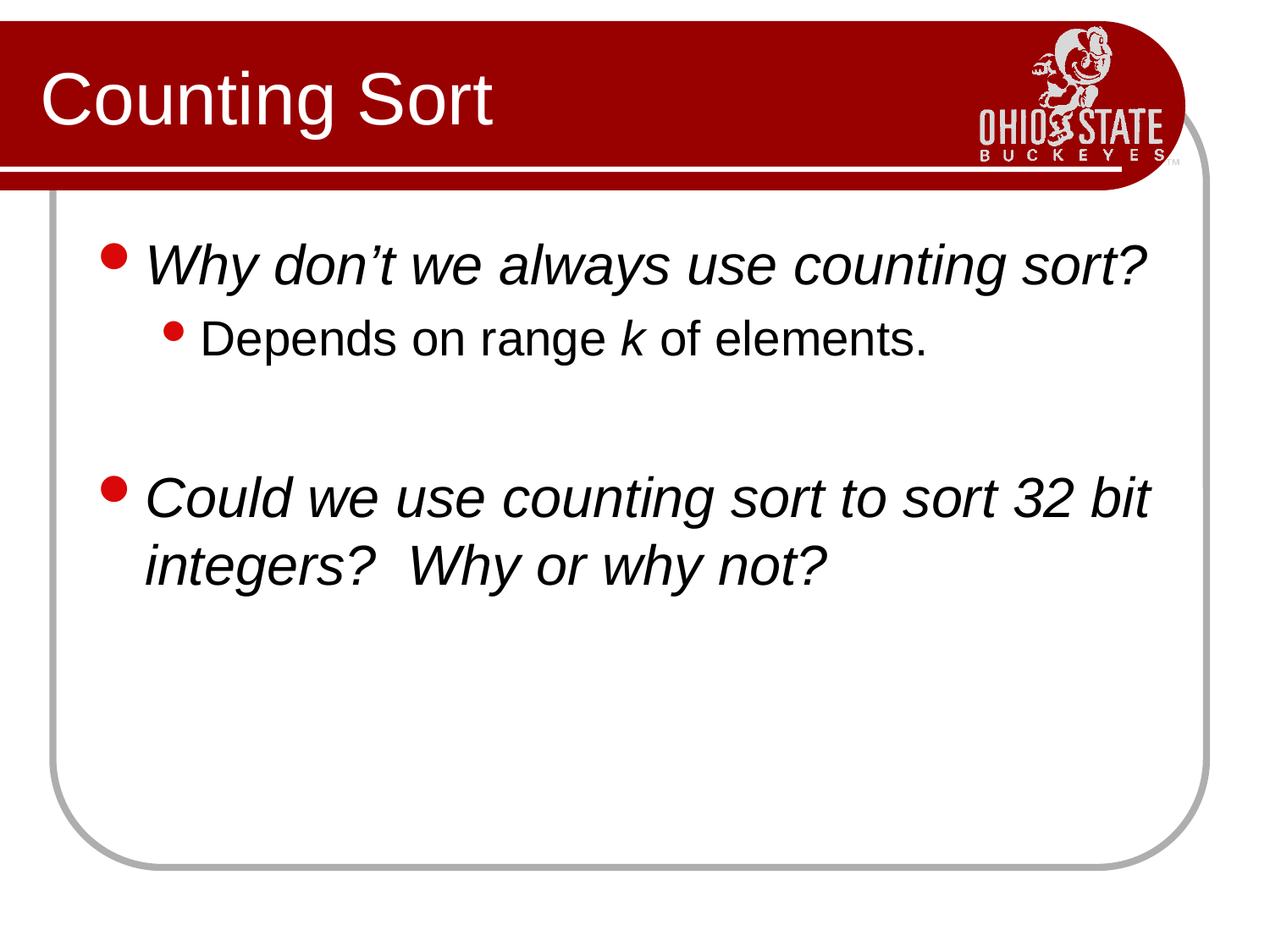

# Counting Sort
Why don’t we always use counting sort?
Depends on range k of elements.

Could we use counting sort to sort 32 bit integers?  Why or why not?